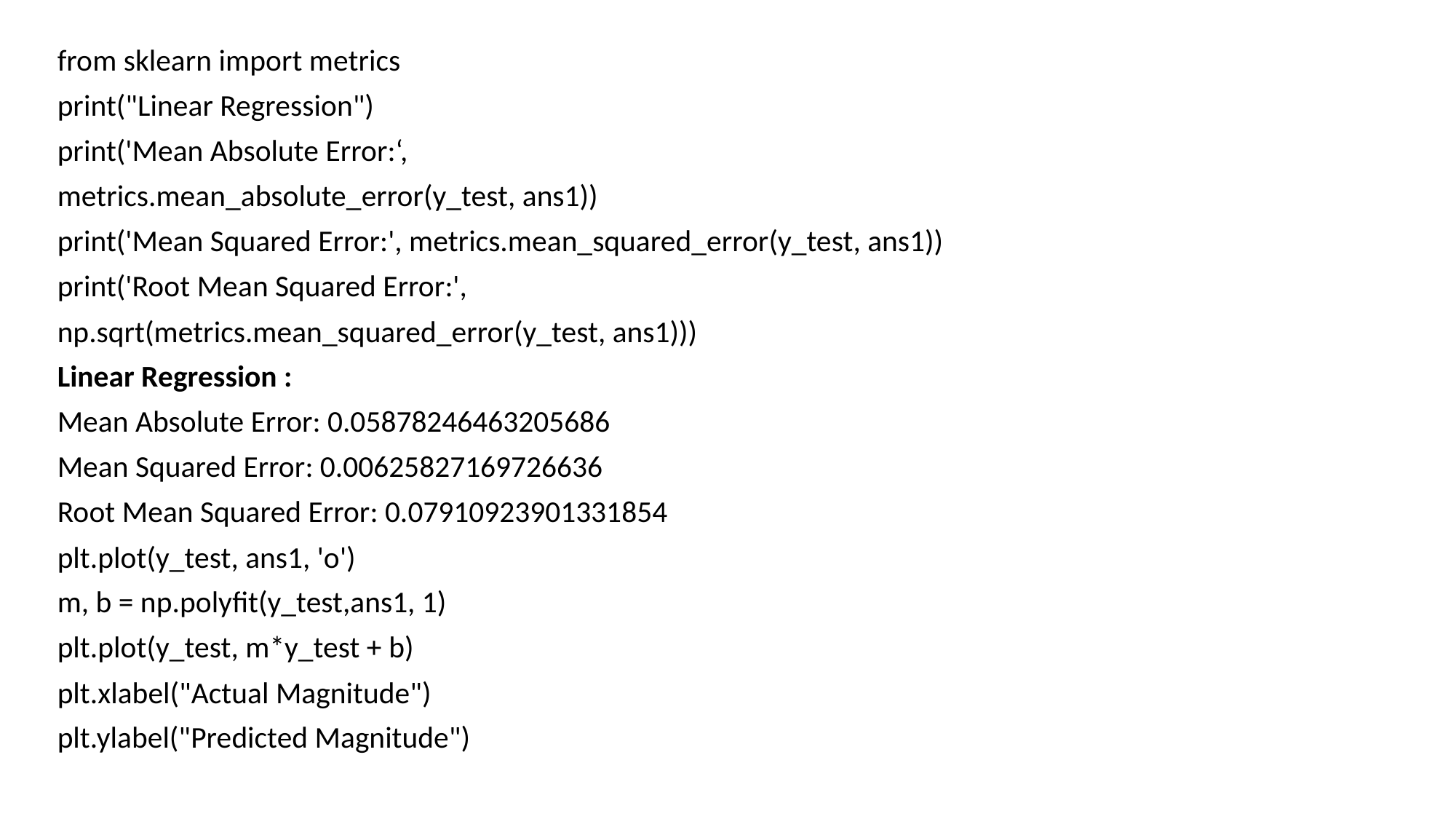

from sklearn import metrics
print("Linear Regression")
print('Mean Absolute Error:‘,
metrics.mean_absolute_error(y_test, ans1))
print('Mean Squared Error:', metrics.mean_squared_error(y_test, ans1))
print('Root Mean Squared Error:',
np.sqrt(metrics.mean_squared_error(y_test, ans1)))
Linear Regression :
Mean Absolute Error: 0.05878246463205686
Mean Squared Error: 0.00625827169726636
Root Mean Squared Error: 0.07910923901331854
plt.plot(y_test, ans1, 'o')
m, b = np.polyfit(y_test,ans1, 1)
plt.plot(y_test, m*y_test + b)
plt.xlabel("Actual Magnitude")
plt.ylabel("Predicted Magnitude")